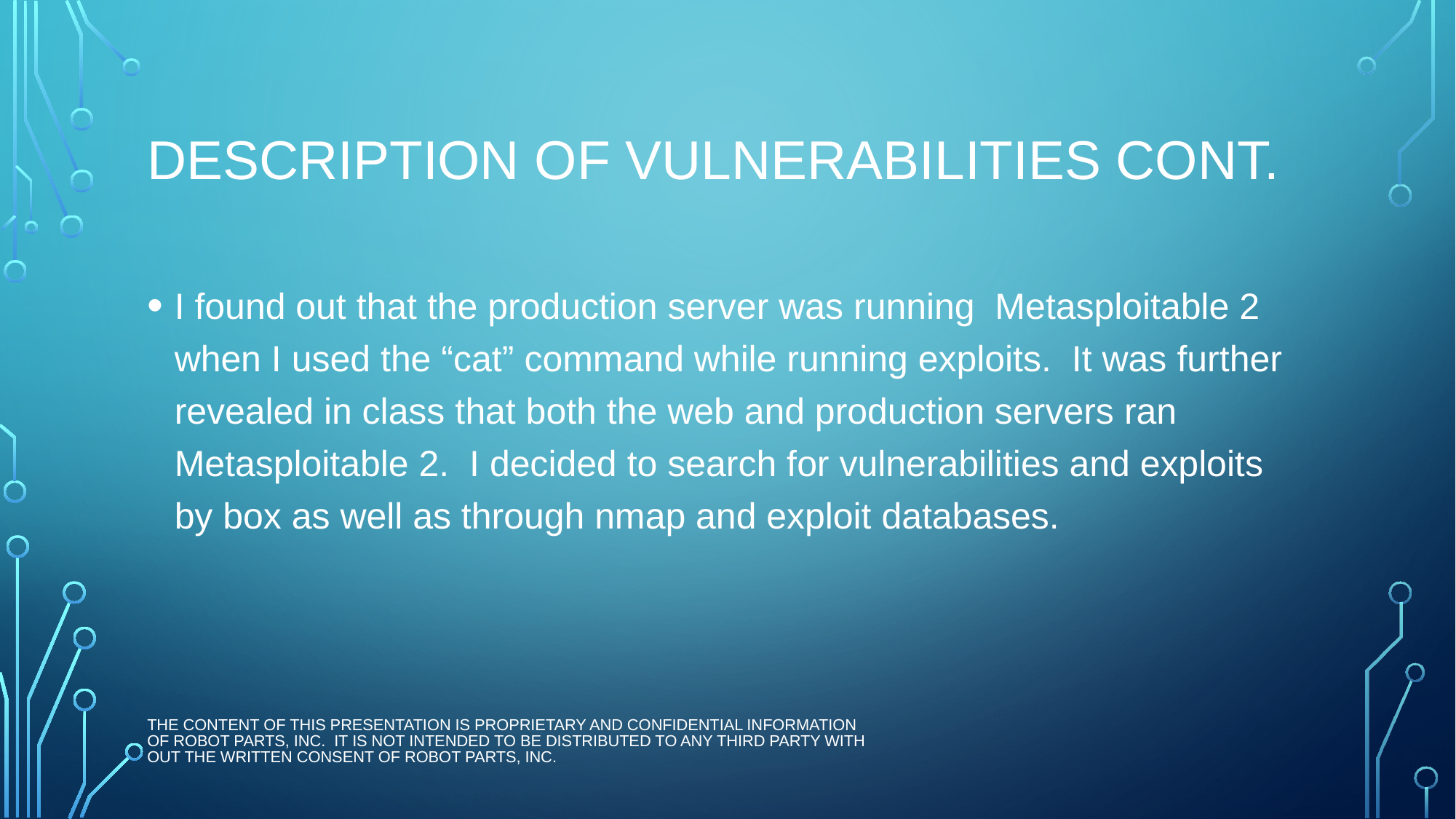

# Description of Vulnerabilities cONT.
I found out that the production server was running  Metasploitable 2 when I used the “cat” command while running exploits.  It was further revealed in class that both the web and production servers ran Metasploitable 2.  I decided to search for vulnerabilities and exploits by box as well as through nmap and exploit databases.
The content of this presentation is proprietary and confidential information of Robot Parts, Inc.  It is not intended to be distributed to any third party without the written consent of Robot Parts, Inc.